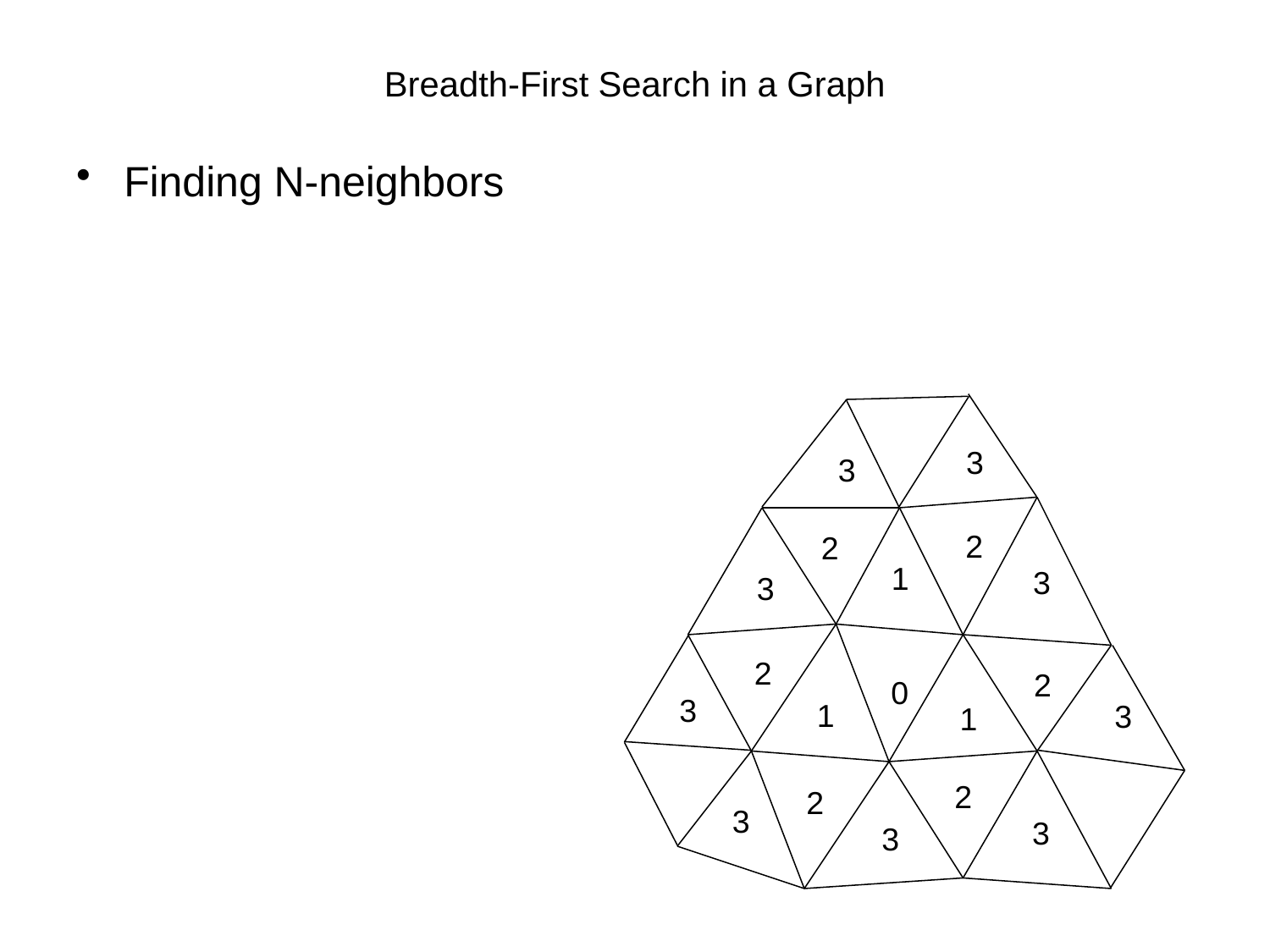

# Breadth-First Search in a Graph
Finding N-neighbors

3
3
2
2
1
3
3
2
2
0
3
1
3
1
2
2
3
3
3